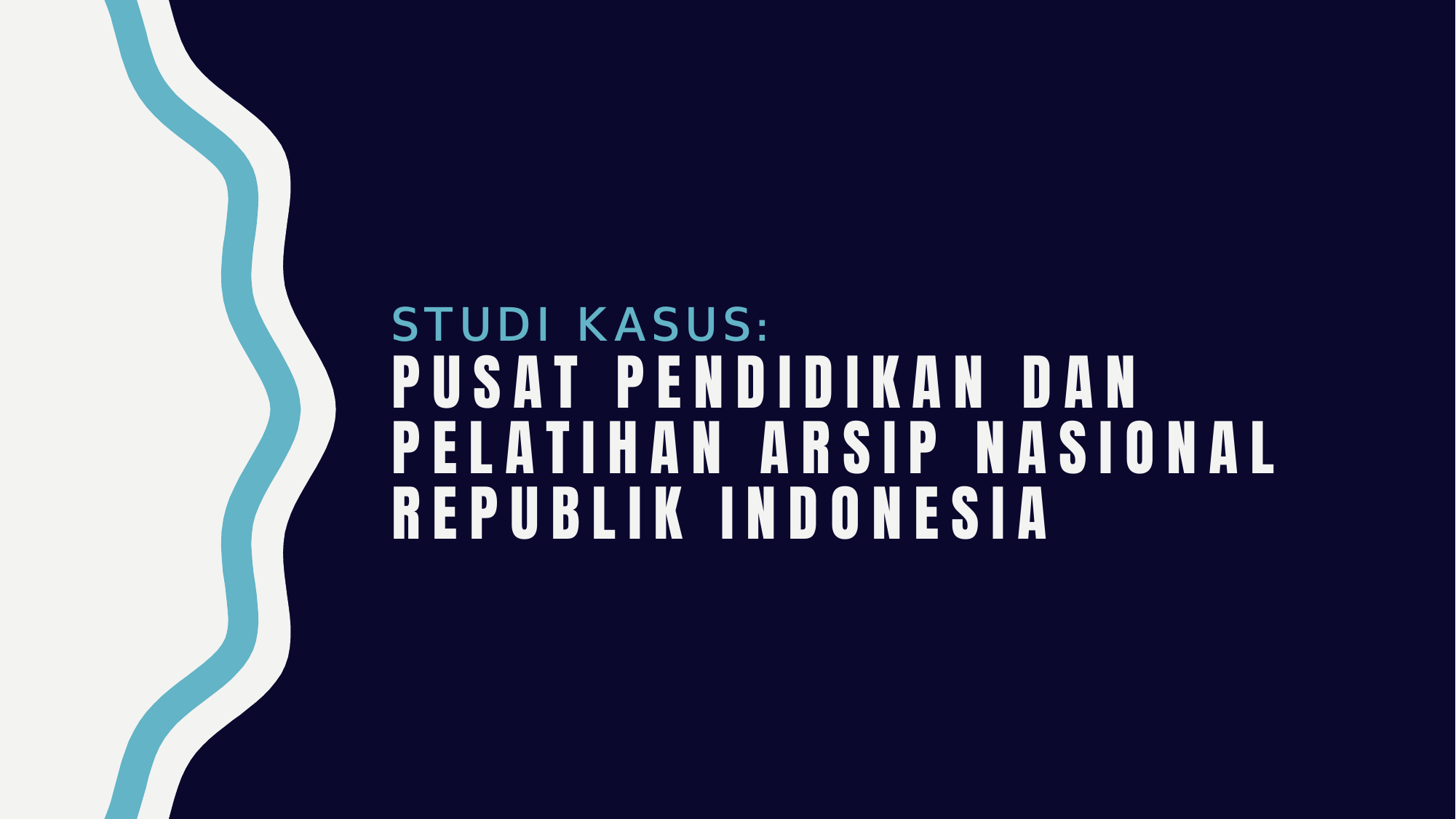

Studi kasus:
# pusat pendidikan dan pelatihan arsip nasional republik indonesia